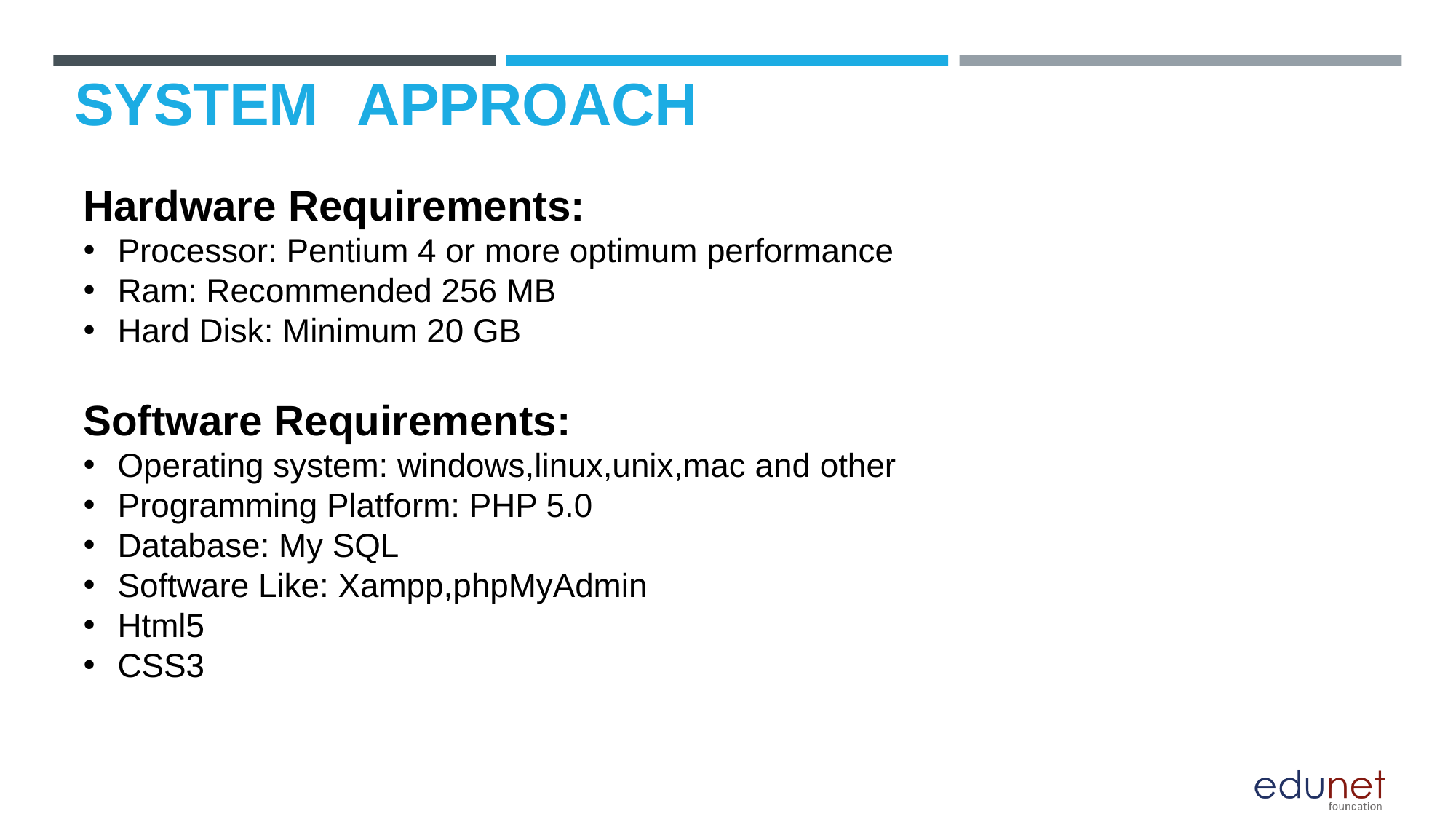

# SYSTEM	APPROACH
Hardware Requirements:
Processor: Pentium 4 or more optimum performance
Ram: Recommended 256 MB
Hard Disk: Minimum 20 GB

Software Requirements:
Operating system: windows,linux,unix,mac and other
Programming Platform: PHP 5.0
Database: My SQL
Software Like: Xampp,phpMyAdmin
Html5
CSS3